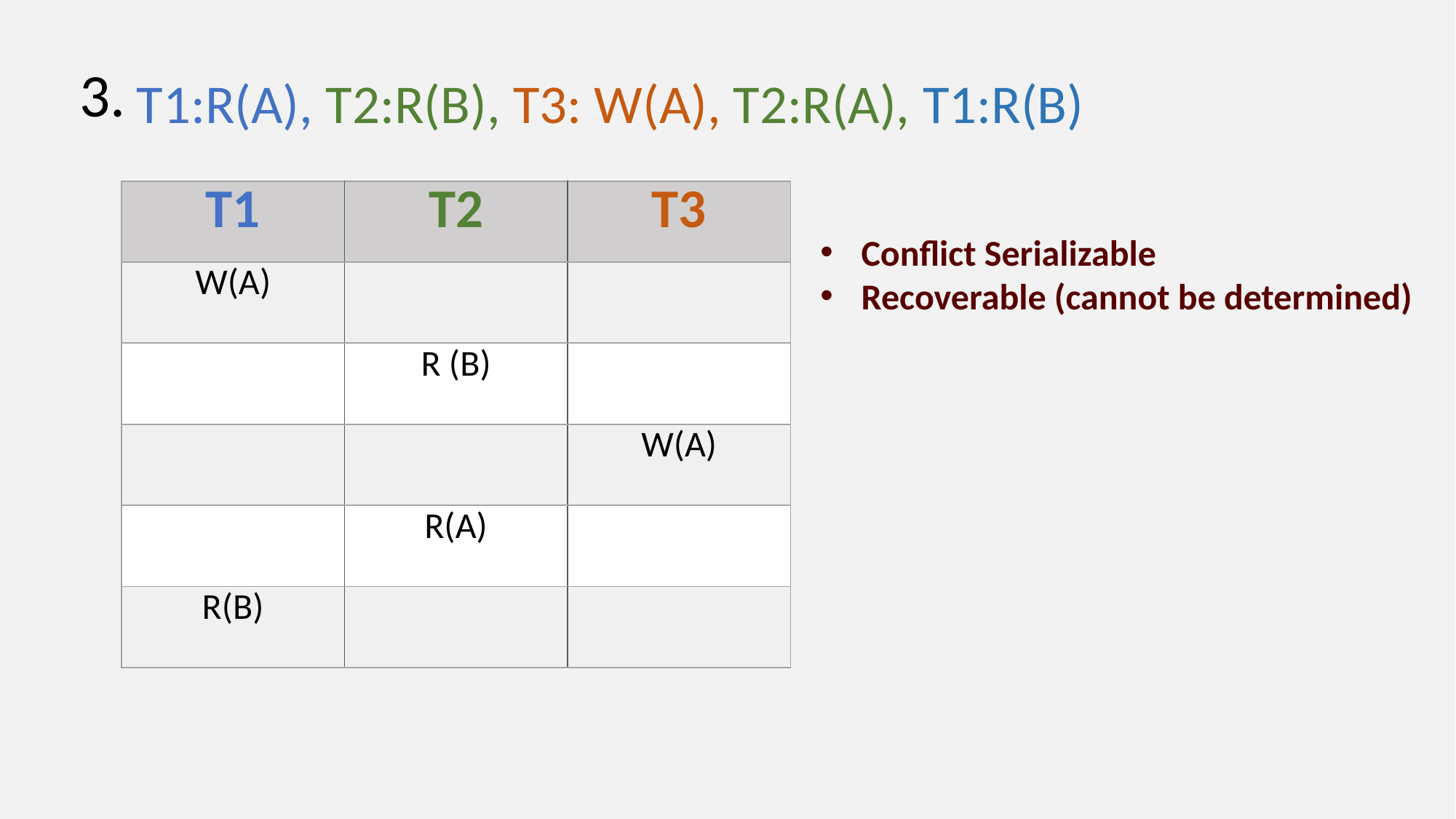

3.
T1:R(A), T2:R(B), T3: W(A), T2:R(A), T1:R(B)
| T1 | T2 | T3 |
| --- | --- | --- |
| W(A) |  |  |
|  | R (B) |  |
|  |  | W(A) |
|  | R(A) |  |
| R(B) |  |  |
Conflict Serializable
Recoverable (cannot be determined)